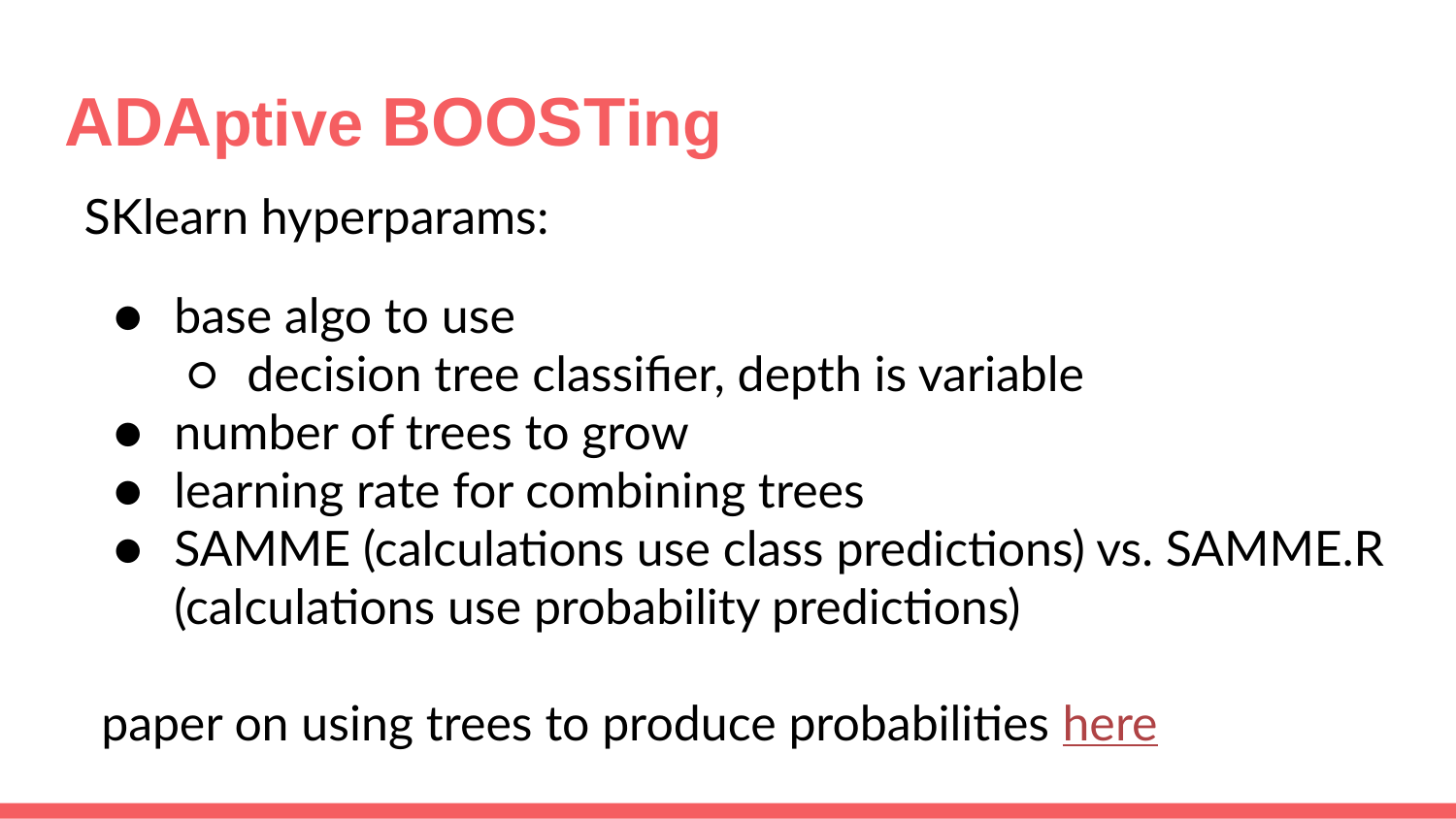

# ADAptive BOOSTing
SKlearn hyperparams:
base algo to use
decision tree classifier, depth is variable
number of trees to grow
learning rate for combining trees
SAMME (calculations use class predictions) vs. SAMME.R (calculations use probability predictions)

paper on using trees to produce probabilities here